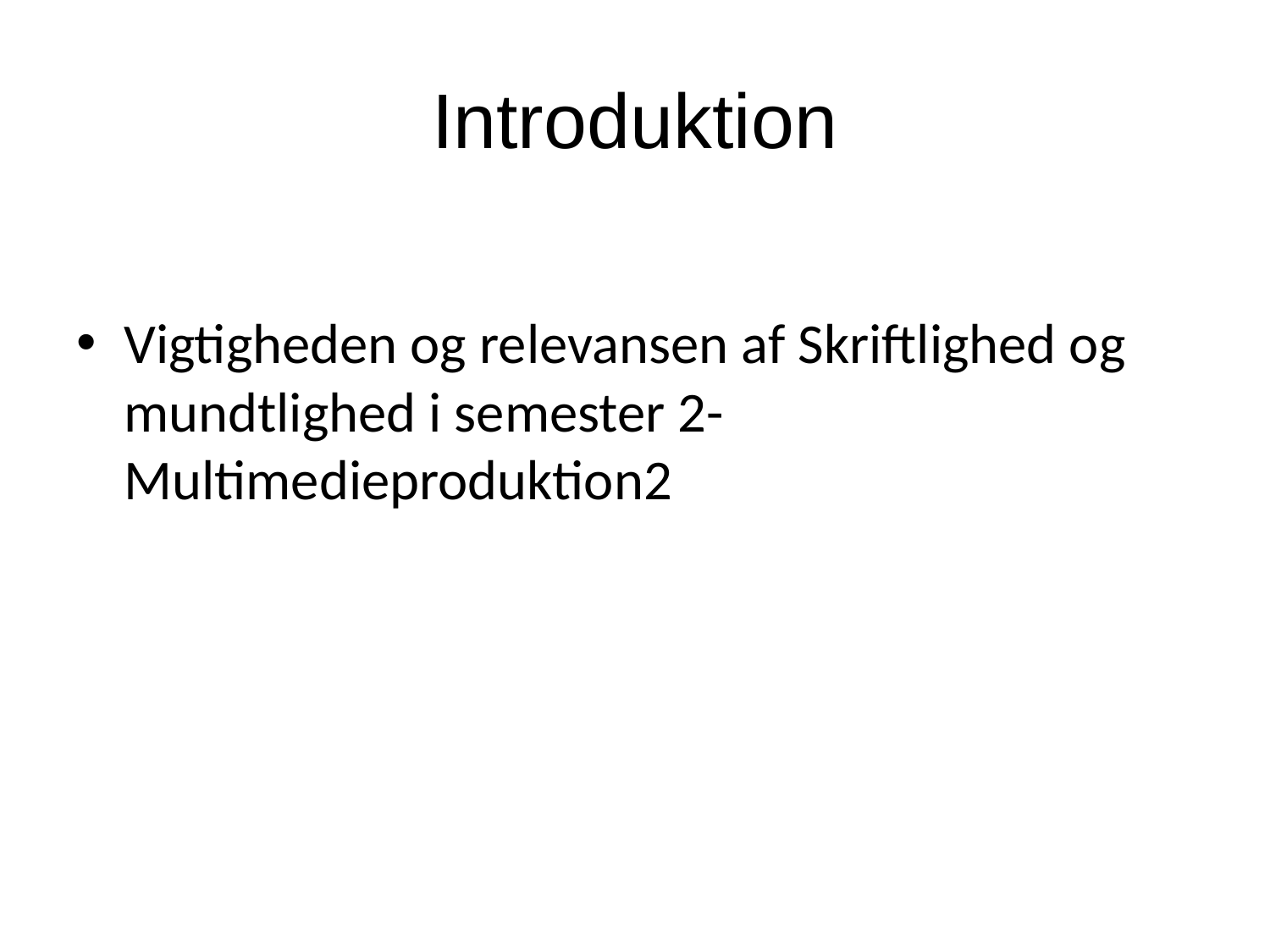

# Introduktion

Vigtigheden og relevansen af Skriftlighed og mundtlighed i semester 2- Multimedieproduktion2